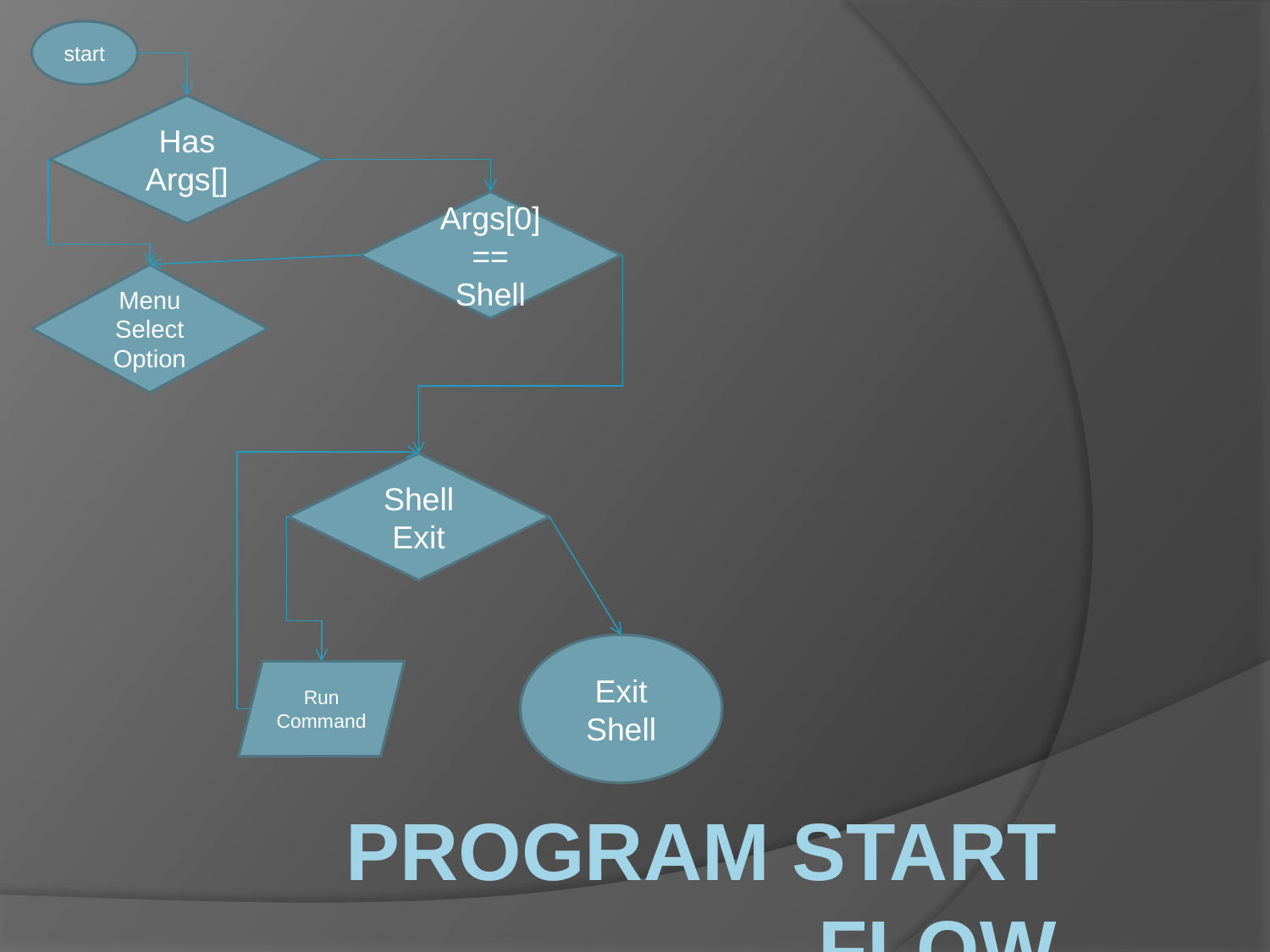

start
Has Args[]
Args[0]== Shell
Menu Select Option
Shell Exit
Exit Shell
Run Command
# Program start flow